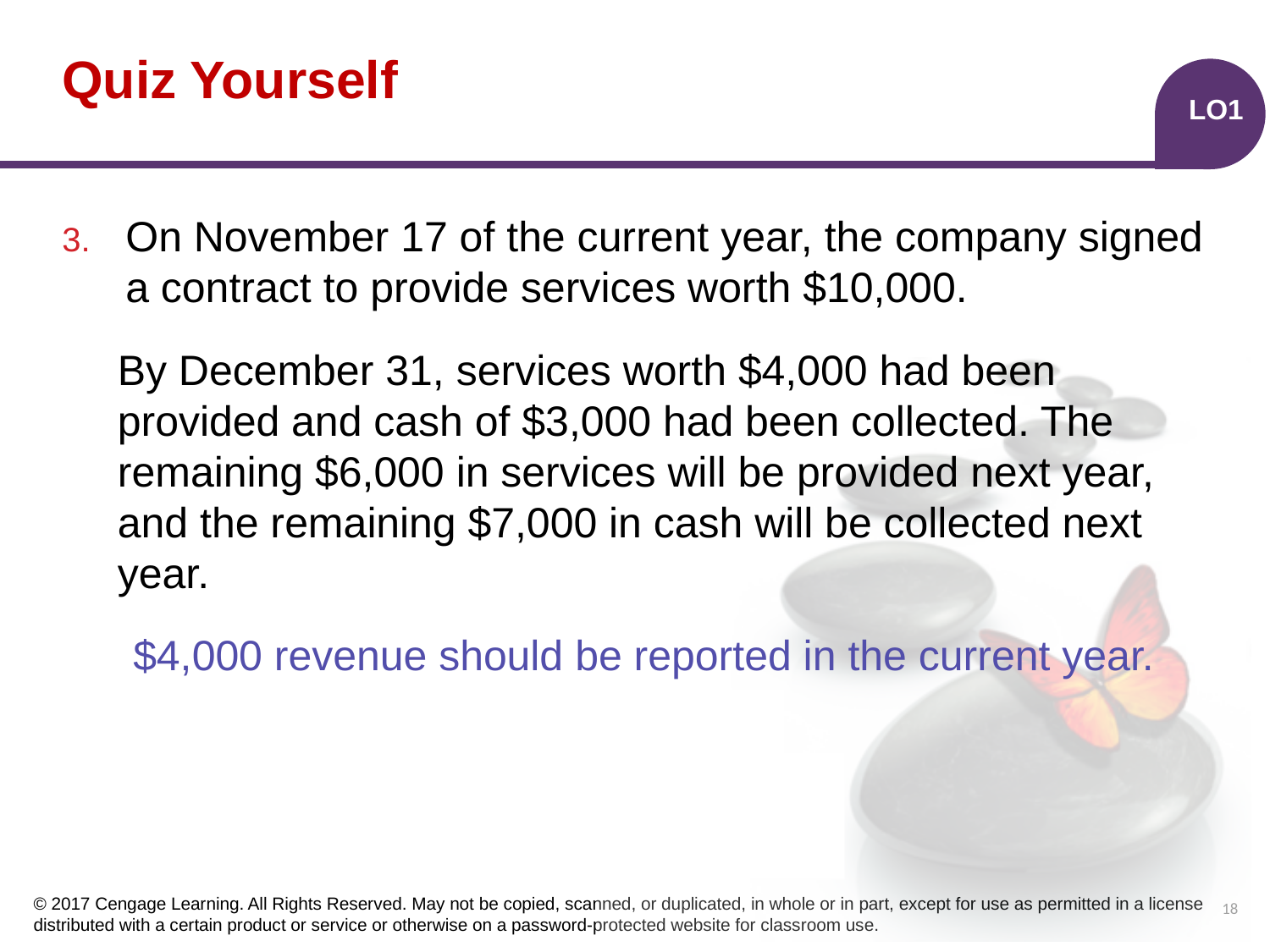

# Quiz Yourself
LO1
On November 17 of the current year, the company signed a contract to provide services worth $10,000.
By December 31, services worth $4,000 had been provided and cash of $3,000 had been collected. The remaining $6,000 in services will be provided next year, and the remaining $7,000 in cash will be collected next year.
      $4,000 revenue should be reported in the current year.

18